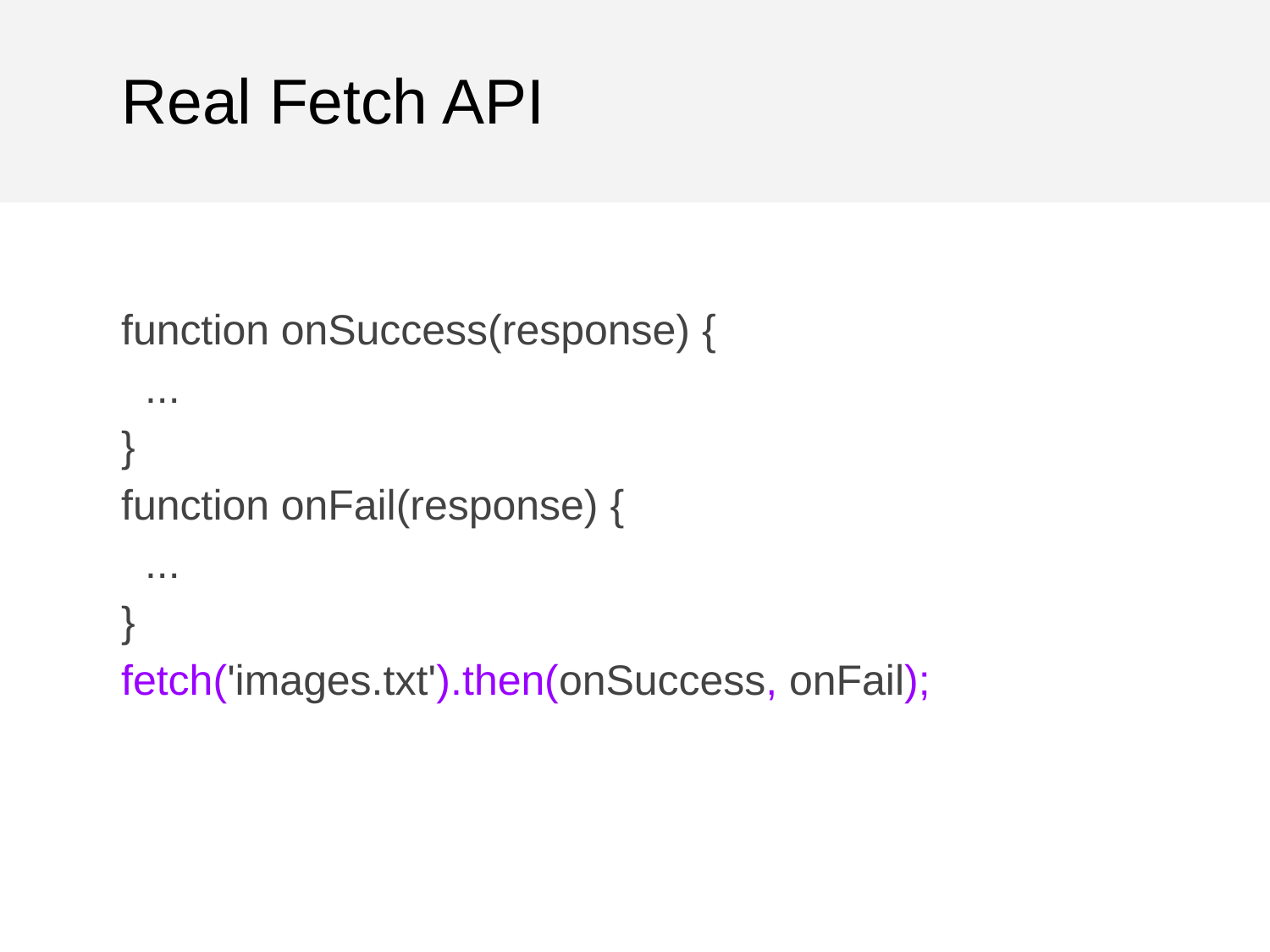

Real Fetch API

function onSuccess(response) {
  ...
}
function onFail(response) {
  ...
}
fetch('images.txt').then(onSuccess, onFail);